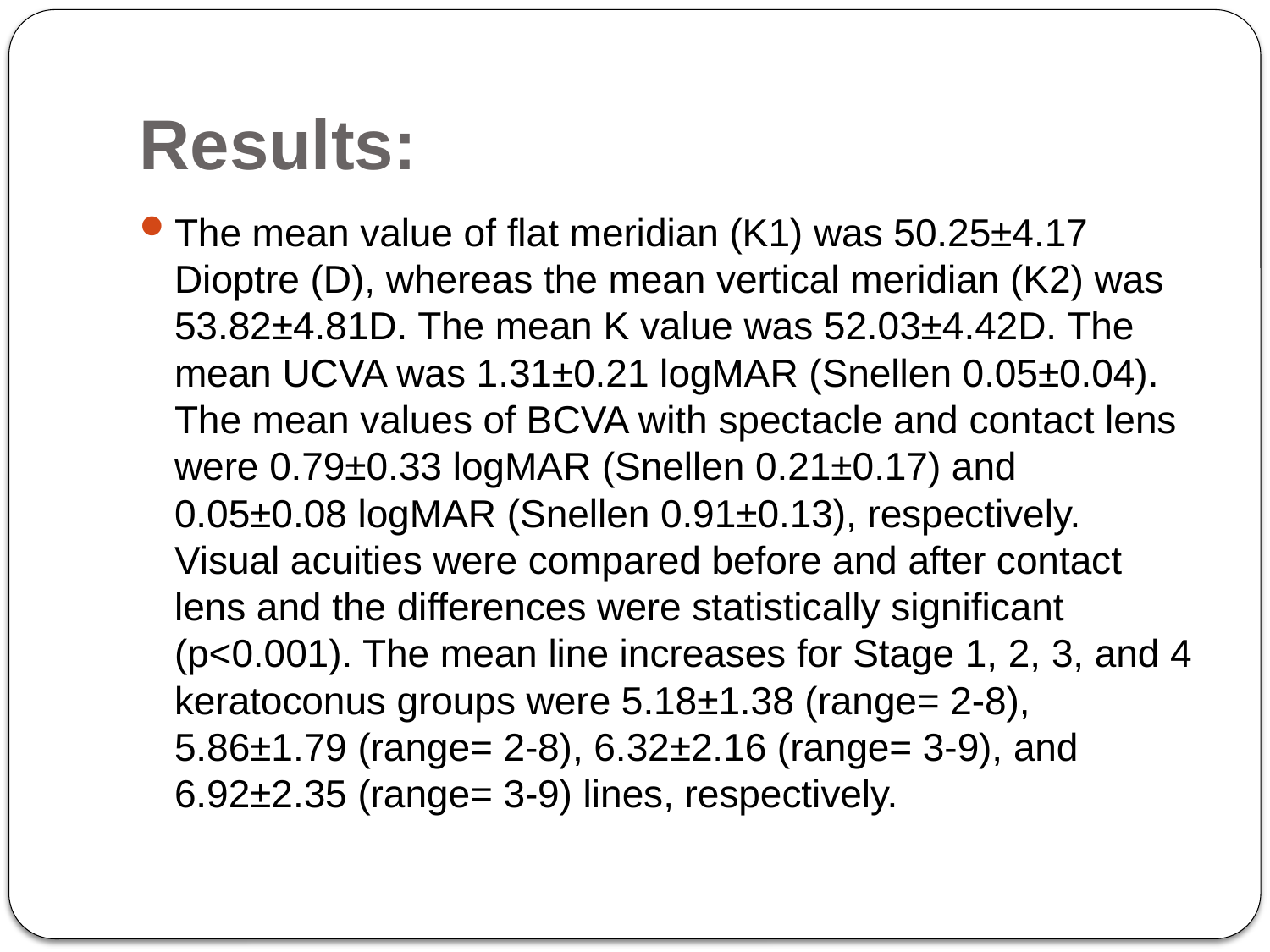

# Results:
The mean value of flat meridian (K1) was 50.25±4.17 Dioptre (D), whereas the mean vertical meridian (K2) was 53.82±4.81D. The mean K value was 52.03±4.42D. The mean UCVA was 1.31±0.21 logMAR (Snellen 0.05±0.04). The mean values of BCVA with spectacle and contact lens were 0.79±0.33 logMAR (Snellen 0.21±0.17) and 0.05±0.08 logMAR (Snellen 0.91±0.13), respectively. Visual acuities were compared before and after contact lens and the differences were statistically significant (p<0.001). The mean line increases for Stage 1, 2, 3, and 4 keratoconus groups were 5.18±1.38 (range= 2-8), 5.86±1.79 (range= 2-8), 6.32±2.16 (range= 3-9), and 6.92±2.35 (range= 3-9) lines, respectively.